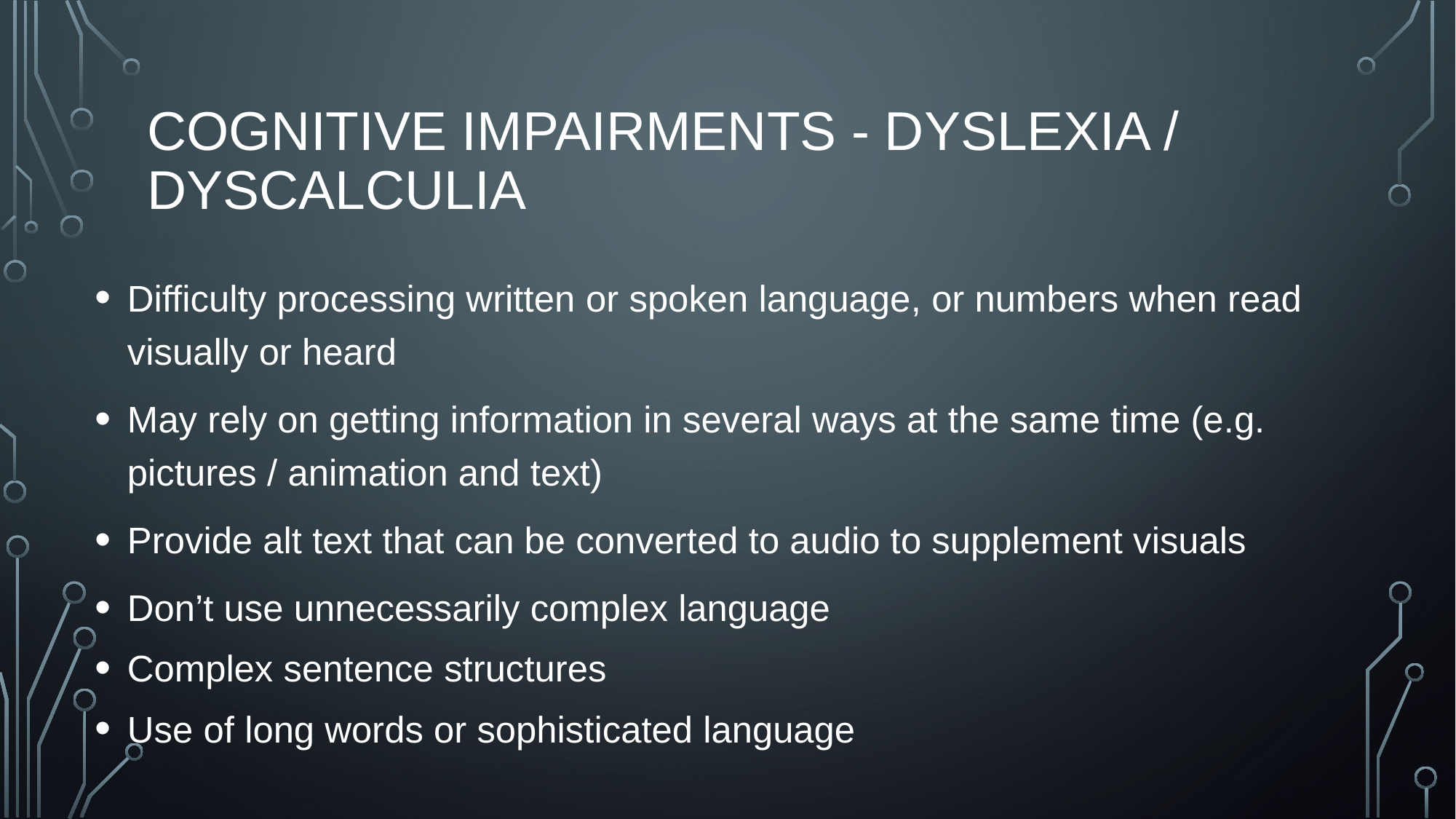

# Cognitive impairments - Dyslexia / Dyscalculia
Difficulty processing written or spoken language, or numbers when read visually or heard
May rely on getting information in several ways at the same time (e.g. pictures / animation and text)
Provide alt text that can be converted to audio to supplement visuals
Don’t use unnecessarily complex language
Complex sentence structures
Use of long words or sophisticated language